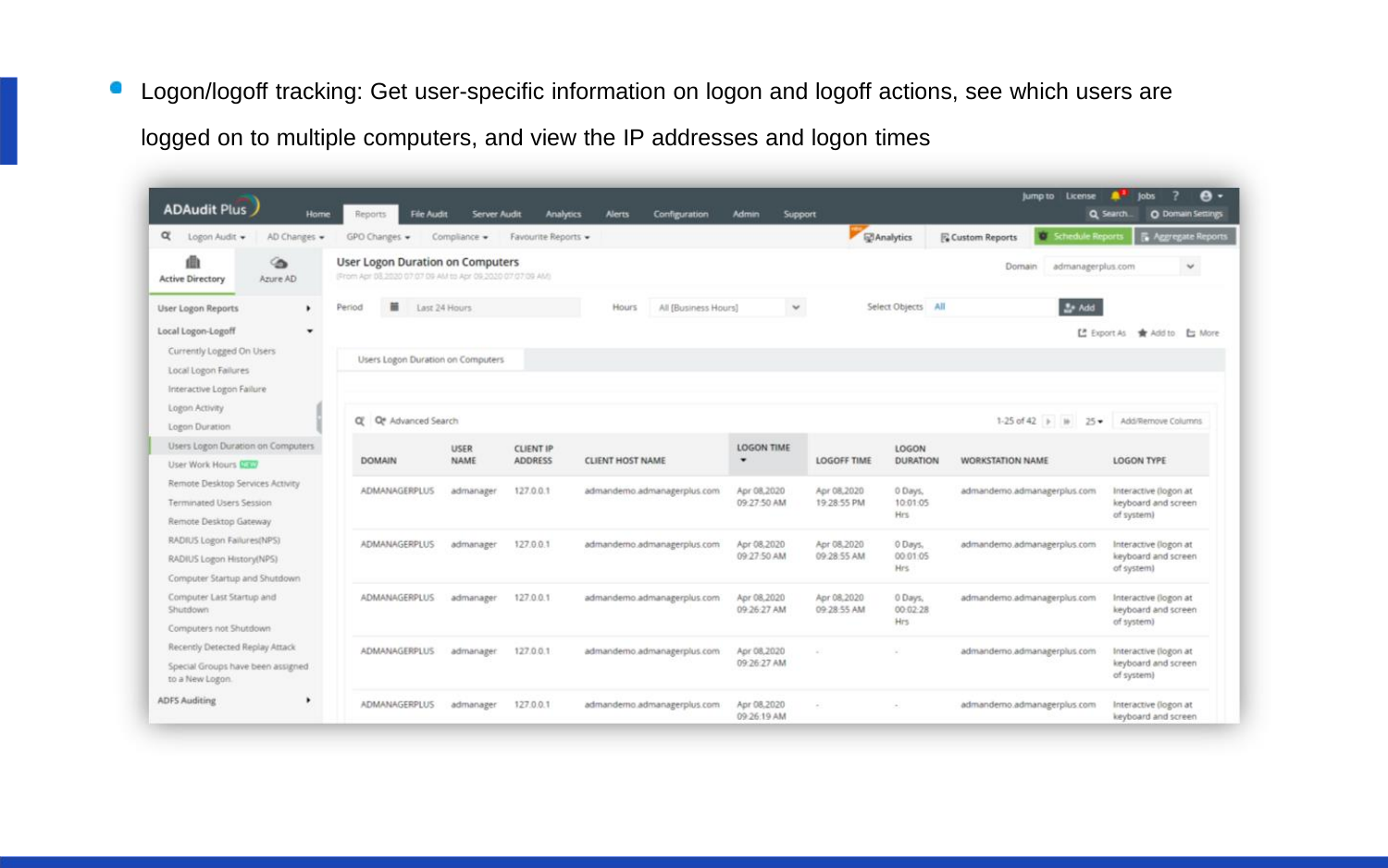

Logon/logoff tracking: Get user-speciﬁc information on logon and logoff actions, see which users are

logged on to multiple computers, and view the IP addresses and logon times